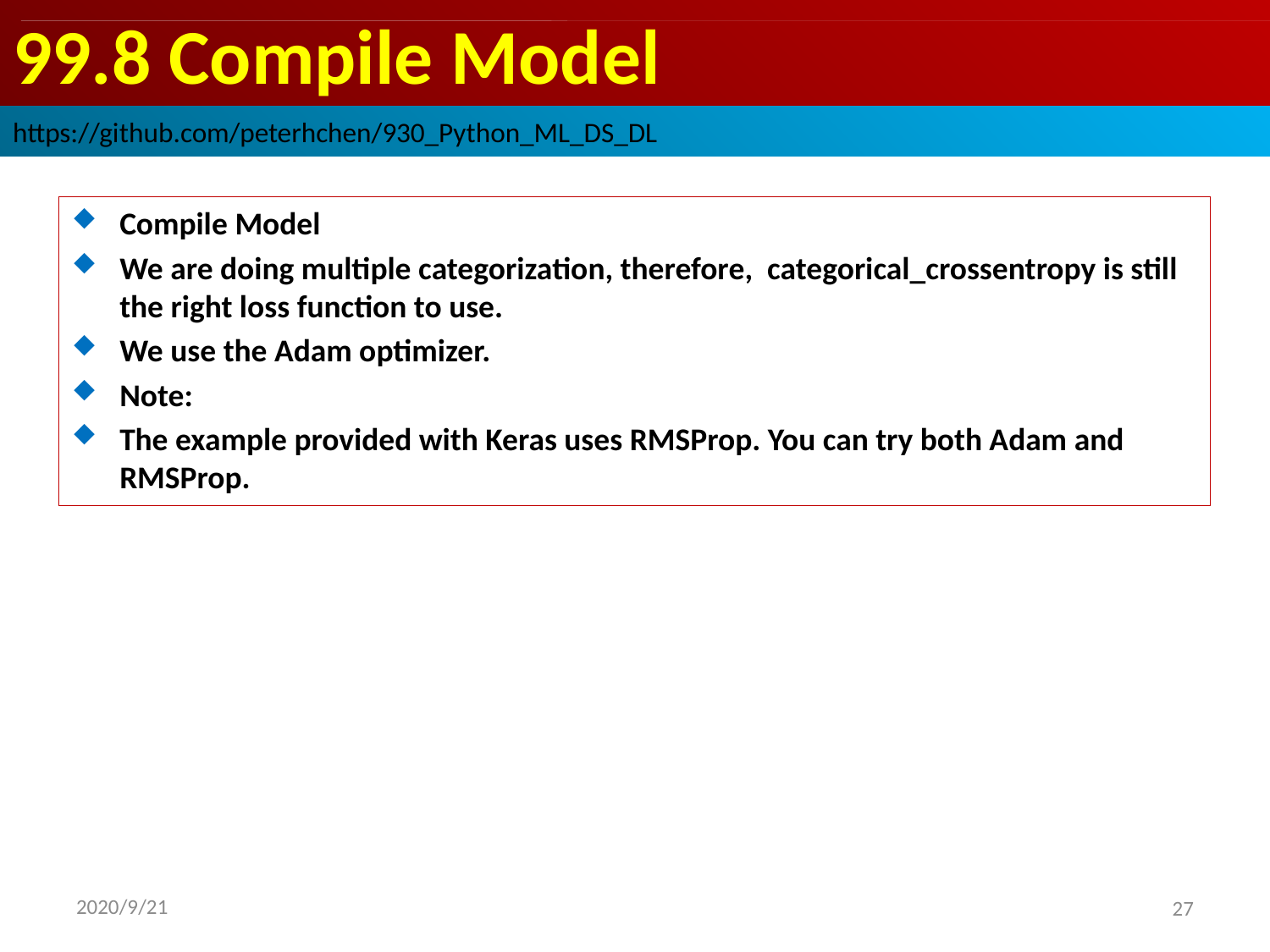

# 99.8 Compile Model

https://github.com/peterhchen/930_Python_ML_DS_DL
Compile Model
We are doing multiple categorization, therefore,  categorical_crossentropy is still the right loss function to use.
We use the Adam optimizer.
Note:
The example provided with Keras uses RMSProp. You can try both Adam and RMSProp.
2020/9/21
27